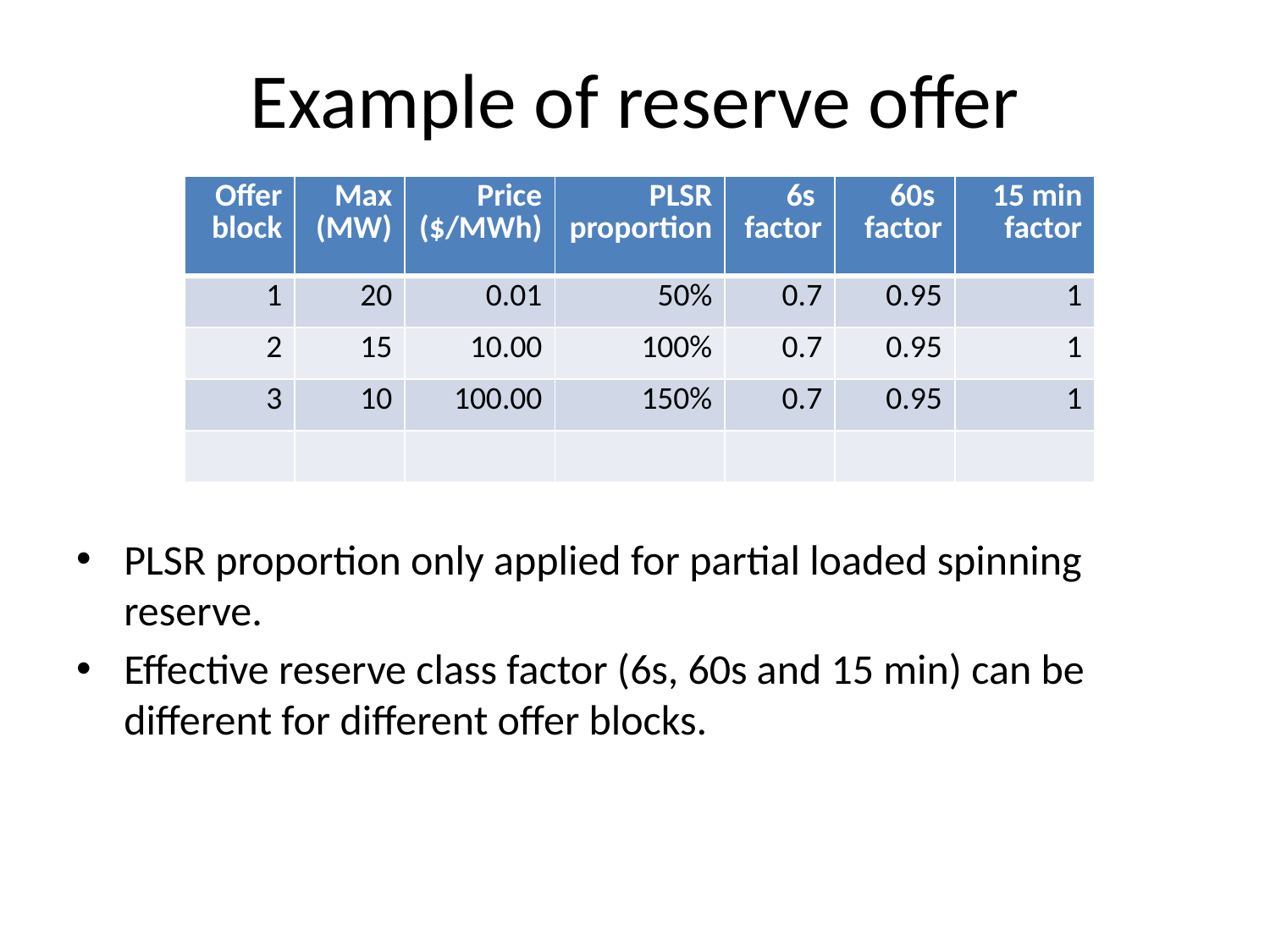

# Example of reserve offer
| Offer block | Max (MW) | Price ($/MWh) | PLSR proportion | 6s factor | 60s factor | 15 min factor |
| --- | --- | --- | --- | --- | --- | --- |
| 1 | 20 | 0.01 | 50% | 0.7 | 0.95 | 1 |
| 2 | 15 | 10.00 | 100% | 0.7 | 0.95 | 1 |
| 3 | 10 | 100.00 | 150% | 0.7 | 0.95 | 1 |
|  |  |  |  |  |  |  |
PLSR proportion only applied for partial loaded spinning reserve.
Effective reserve class factor (6s, 60s and 15 min) can be different for different offer blocks.